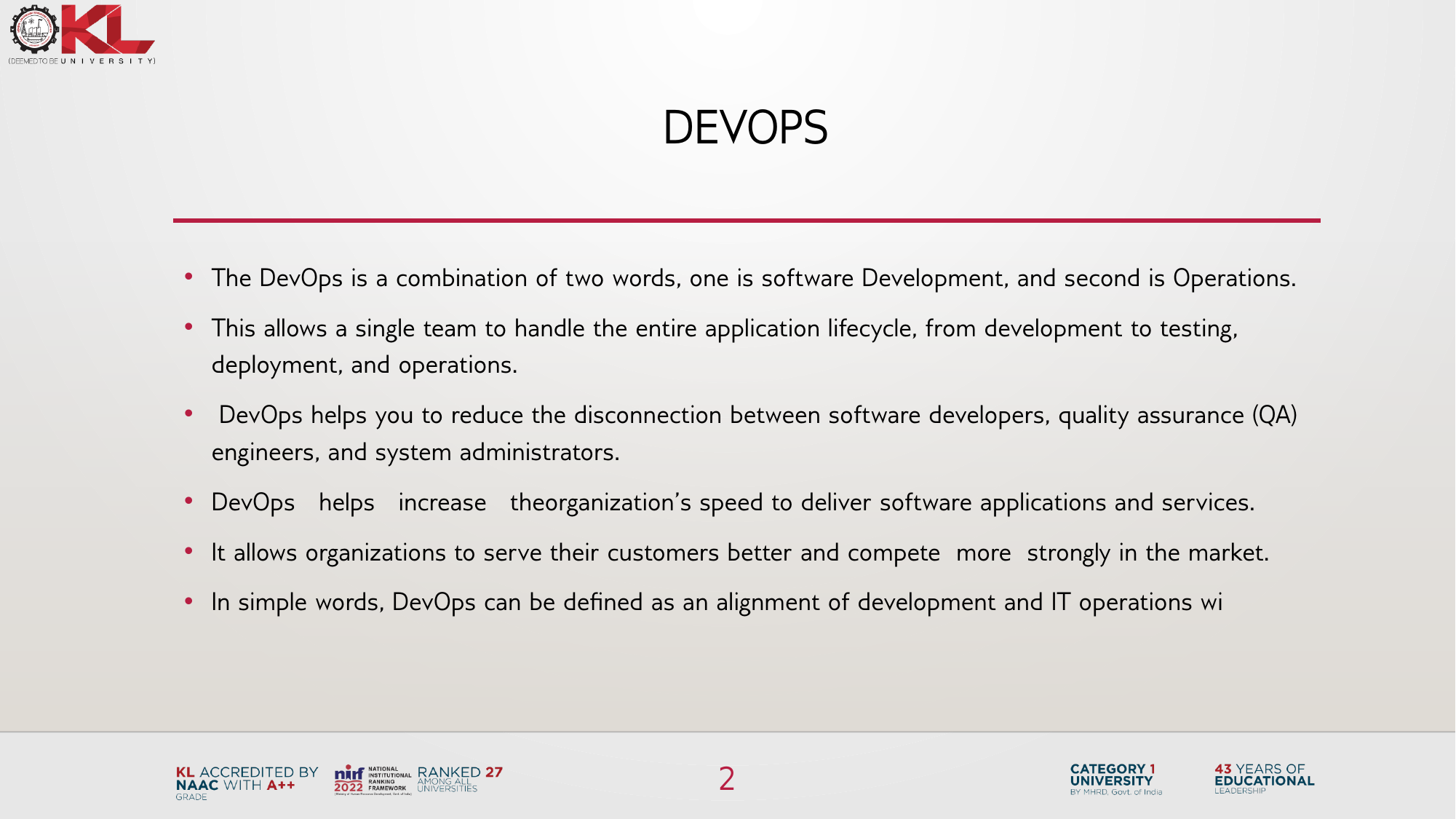

# DEVOPS
The DevOps is a combination of two words, one is software Development, and second is Operations.
This allows a single team to handle the entire application lifecycle, from development to testing, deployment, and operations.
 DevOps helps you to reduce the disconnection between software developers, quality assurance (QA) engineers, and system administrators.
DevOps   helps   increase   theorganization’s speed to deliver software applications and services.
It allows organizations to serve their customers better and compete  more  strongly in the market.
In simple words, DevOps can be defined as an alignment of development and IT operations wi
2